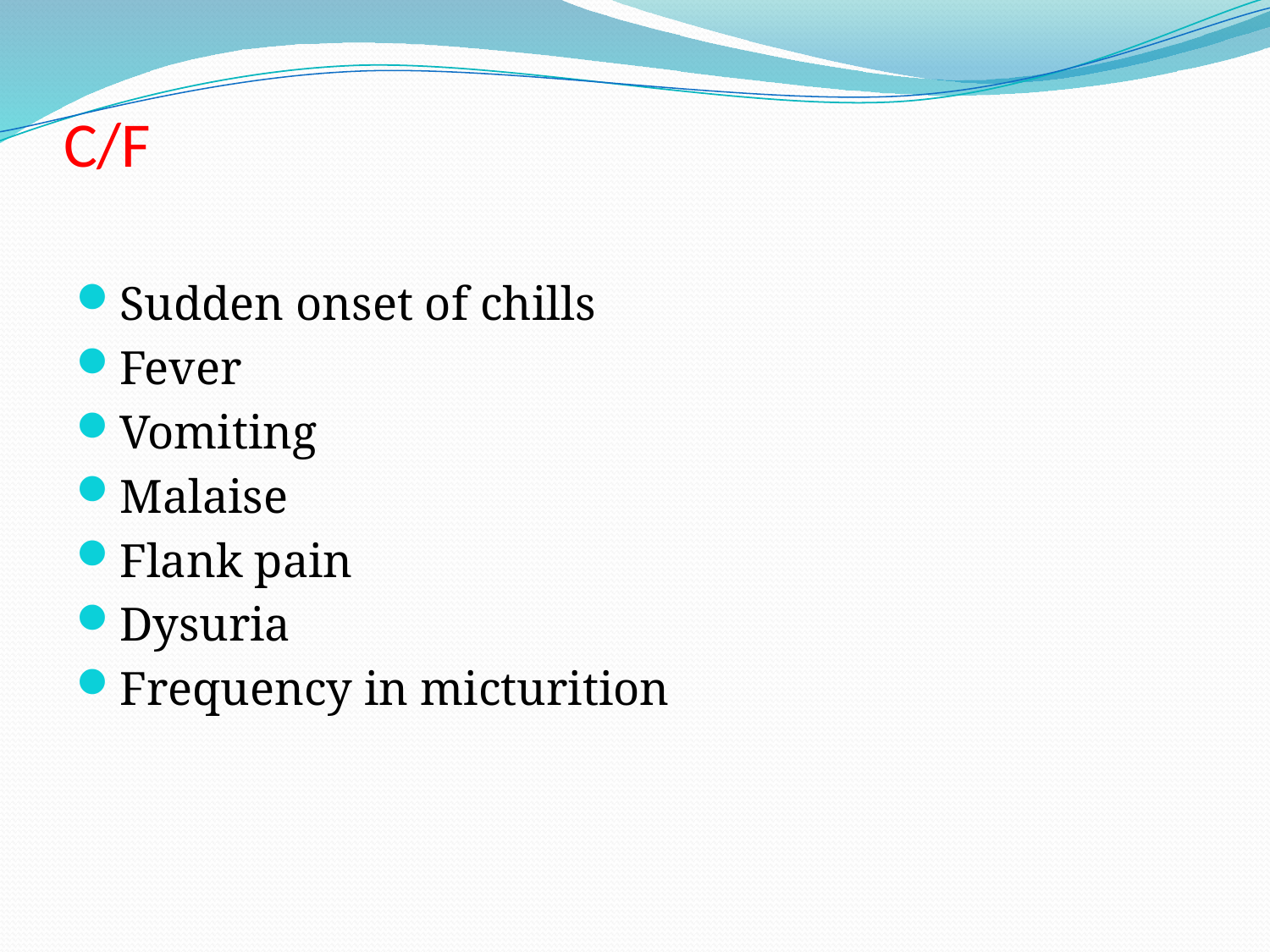

# C/F
Sudden onset of chills
Fever
Vomiting
Malaise
Flank pain
Dysuria
Frequency in micturition